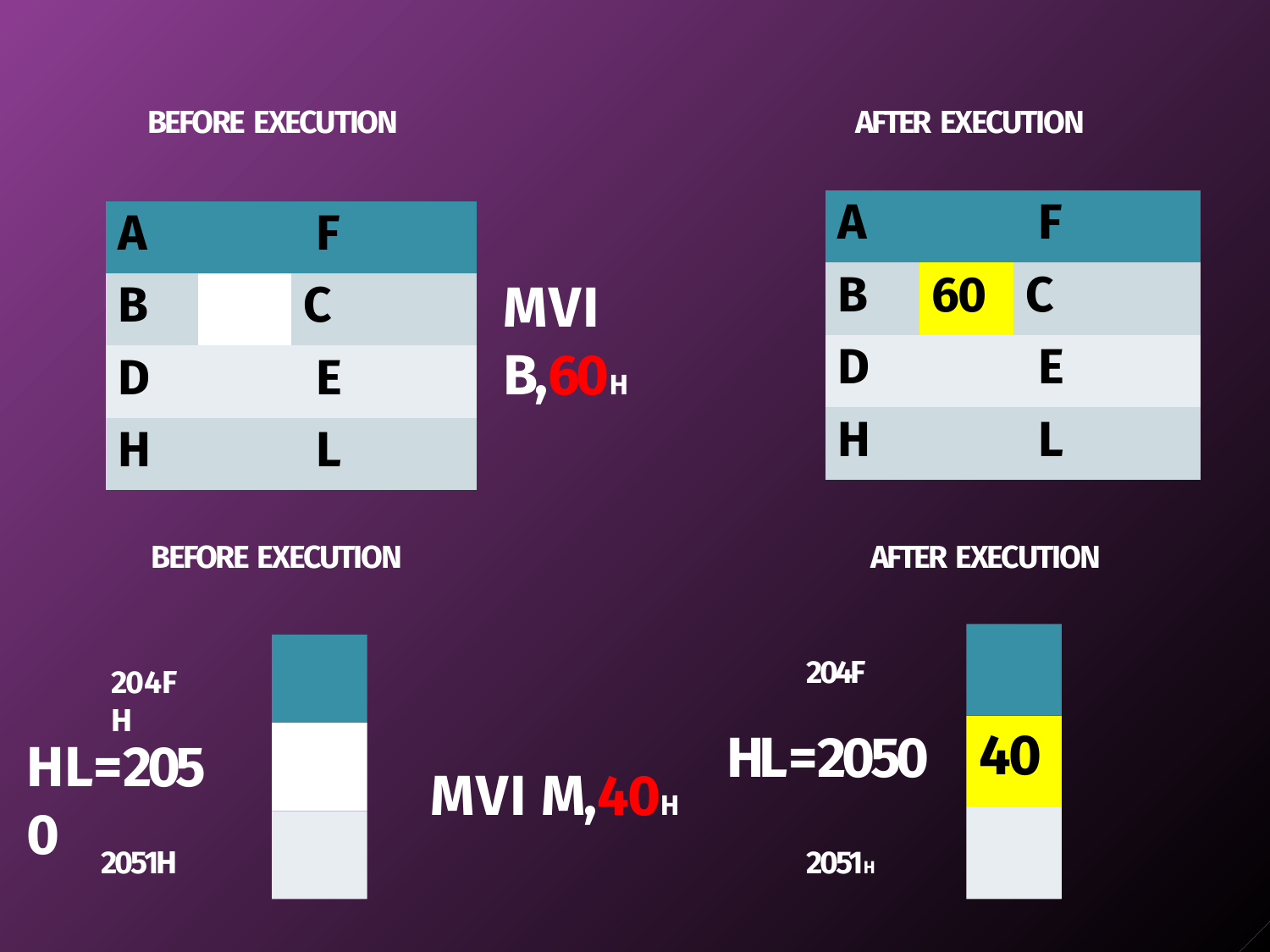

# BEFORE EXECUTION
AFTER EXECUTION
| A F |  |  |
| --- | --- | --- |
| B | 60 | C |
| D E |  |  |
| H L |  |  |
| A F |  |  |
| --- | --- | --- |
| B |  | C |
| D E |  |  |
| H L |  |  |
MVI B,60H
BEFORE EXECUTION
AFTER EXECUTION

204F
204FH
40
HL=2050
HL=2050
MVI M,40H

2051H
2051H